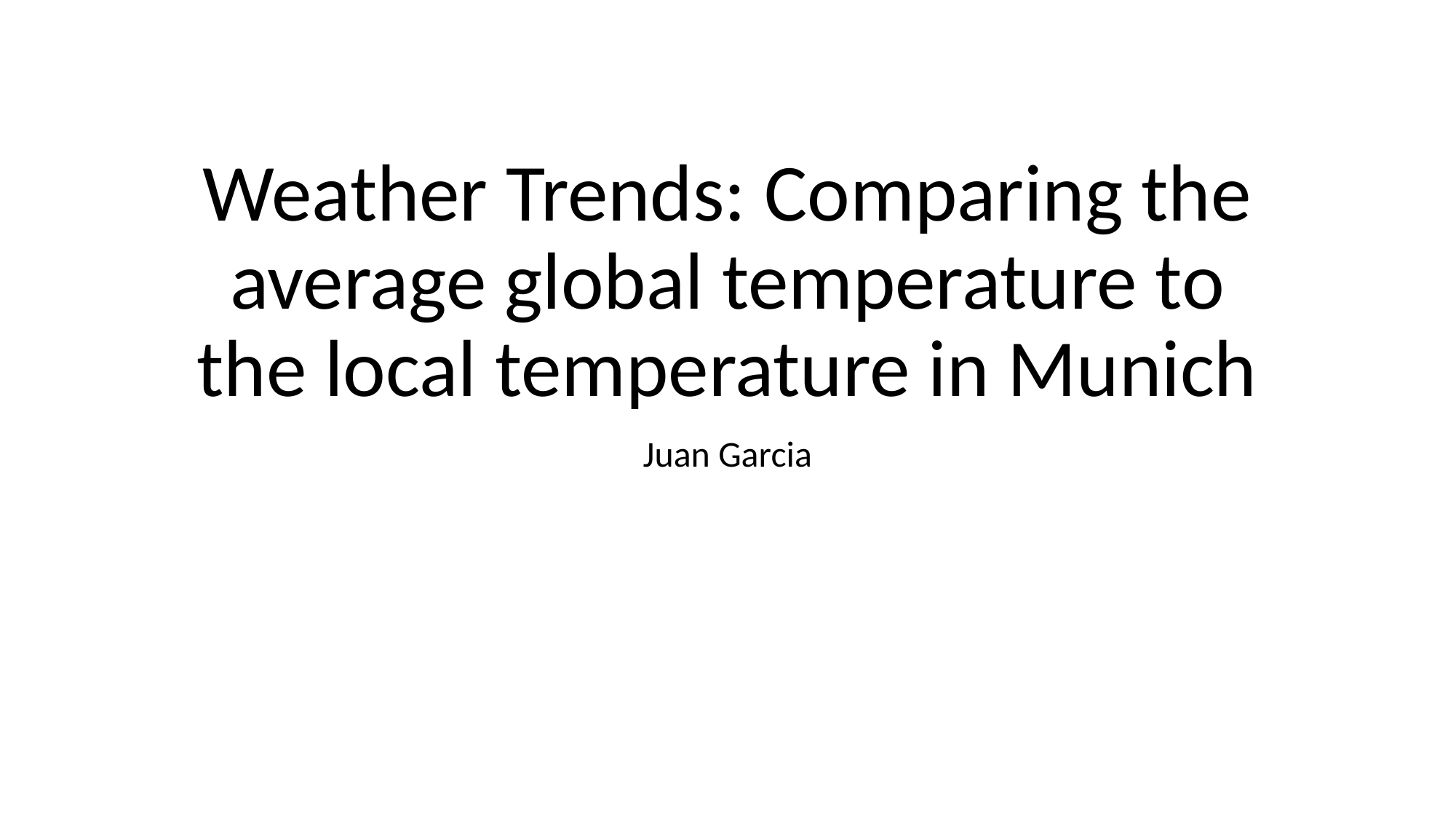

# Weather Trends: Comparing the average global temperature to the local temperature in Munich
Juan Garcia